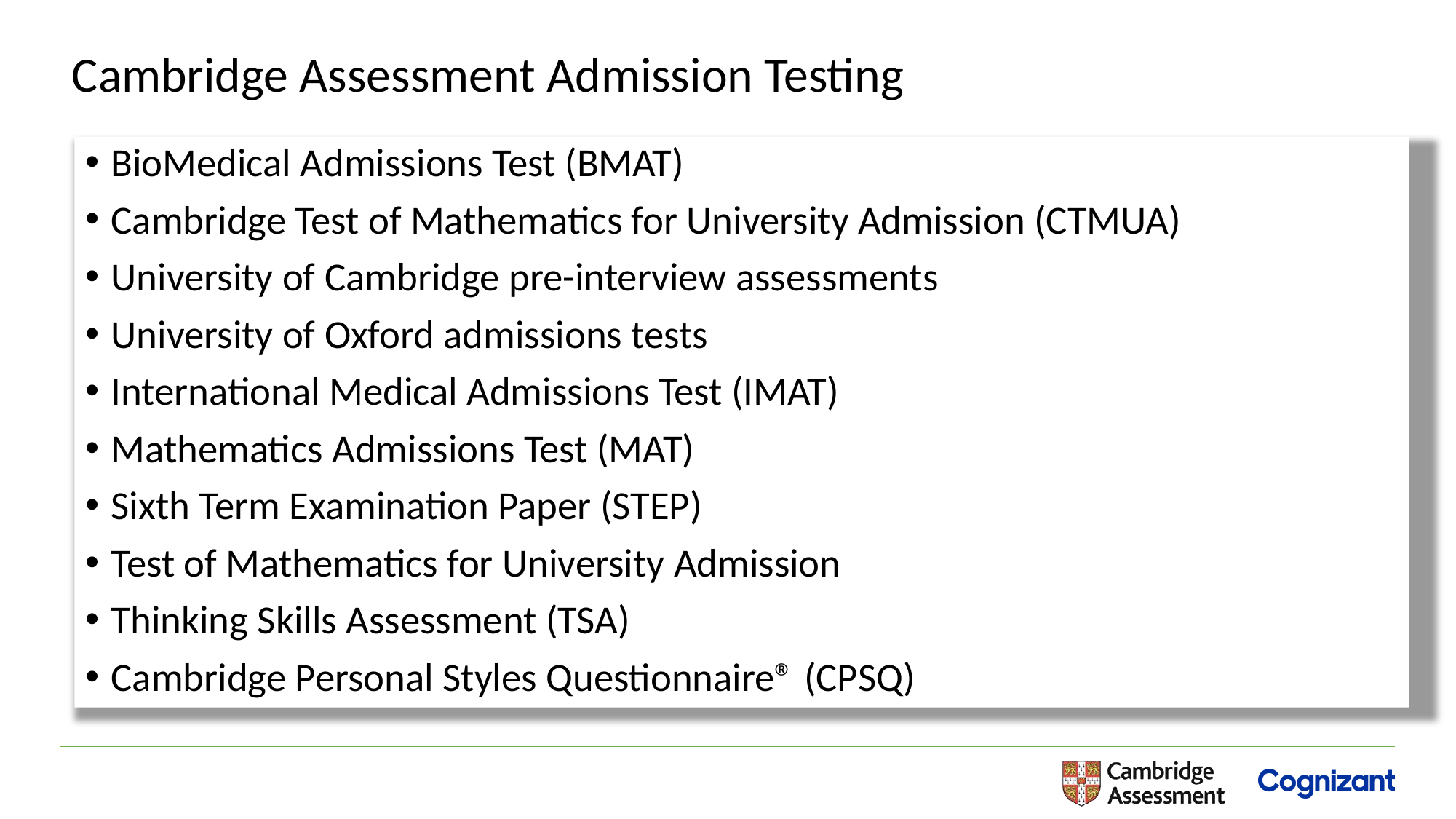

# Cambridge Assessment Admission Testing
BioMedical Admissions Test (BMAT)
Cambridge Test of Mathematics for University Admission (CTMUA)
University of Cambridge pre-interview assessments
University of Oxford admissions tests
International Medical Admissions Test (IMAT)
Mathematics Admissions Test (MAT)
Sixth Term Examination Paper (STEP)
Test of Mathematics for University Admission
Thinking Skills Assessment (TSA)
Cambridge Personal Styles Questionnaire® (CPSQ)